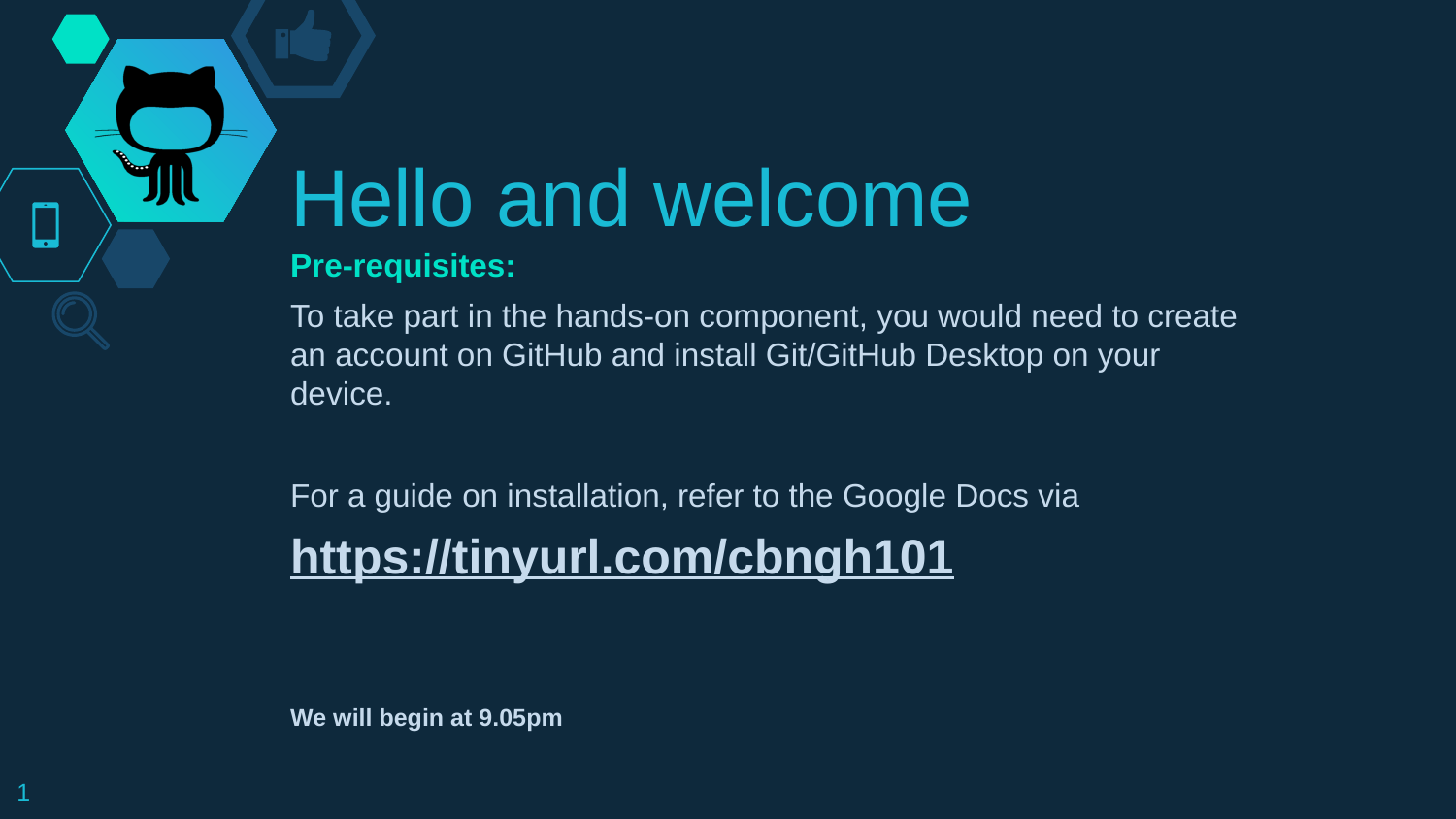

# Hello and welcome
Pre-requisites:
To take part in the hands-on component, you would need to create an account on GitHub and install Git/GitHub Desktop on your device.

For a guide on installation, refer to the Google Docs via
https://tinyurl.com/cbngh101

We will begin at 9.05pm
1